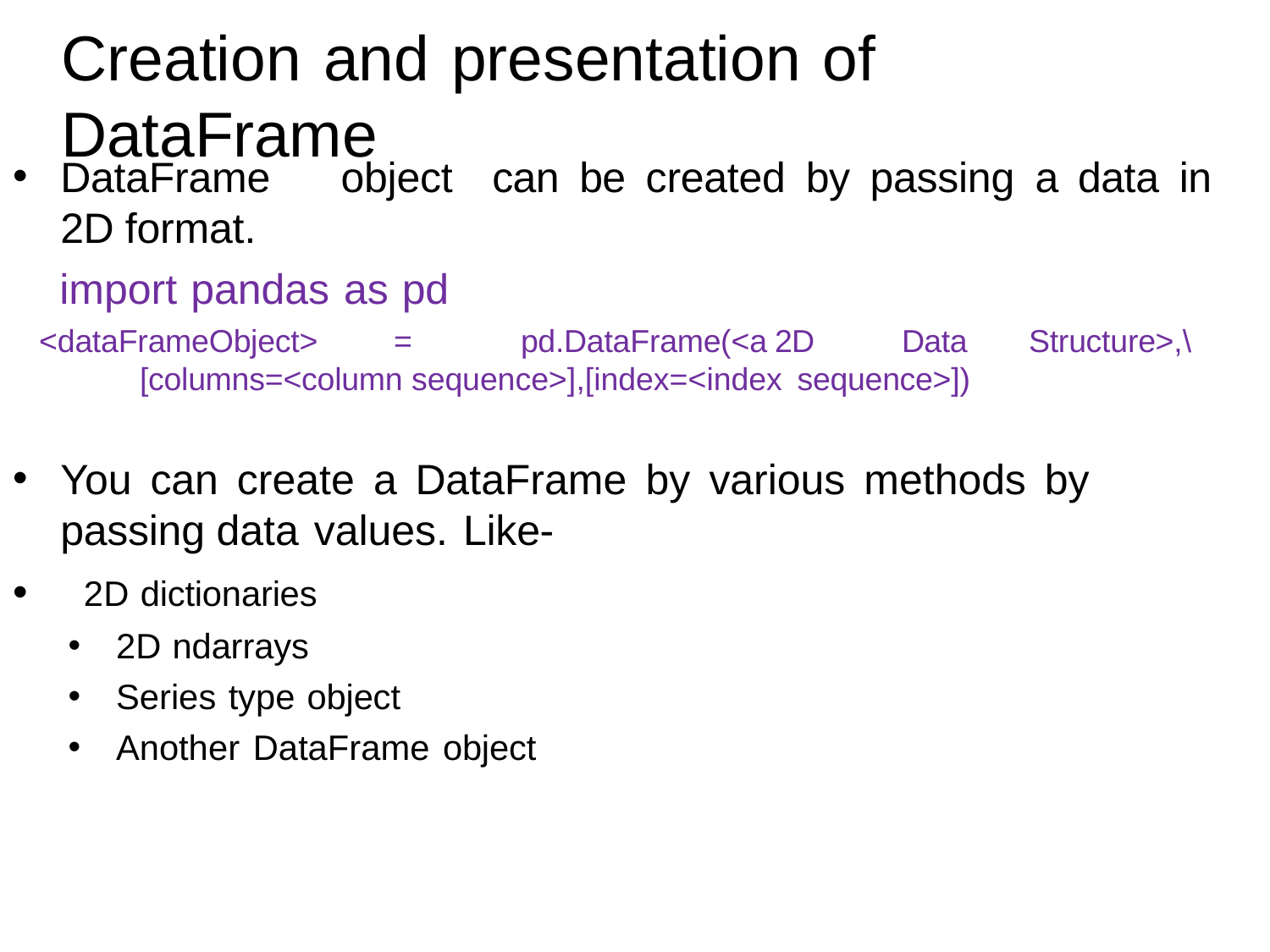

# Creation and presentation of DataFrame
DataFrame	object	can	be	created	by	passing	a	data	in	2D format.
import pandas as pd
<dataFrameObject>	=	pd.DataFrame(<a	2D	Data	Structure>,\	[columns=<column sequence>],[index=<index sequence>])

You can create a DataFrame by various methods by passing data values. Like-
2D dictionaries
2D ndarrays
Series type object
Another DataFrame object